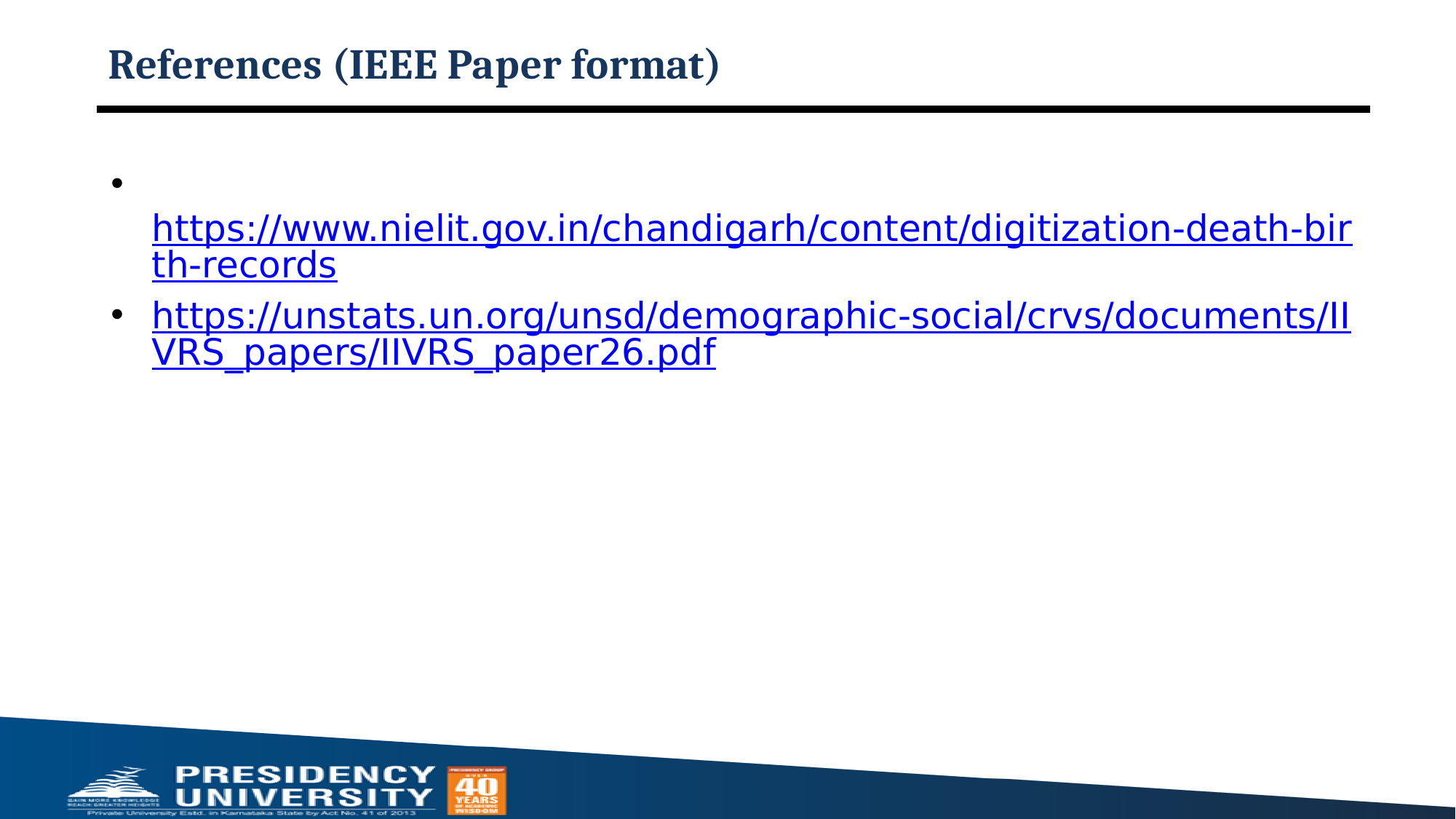

# References (IEEE Paper format)
 https://www.nielit.gov.in/chandigarh/content/digitization-death-birth-records
https://unstats.un.org/unsd/demographic-social/crvs/documents/IIVRS_papers/IIVRS_paper26.pdf